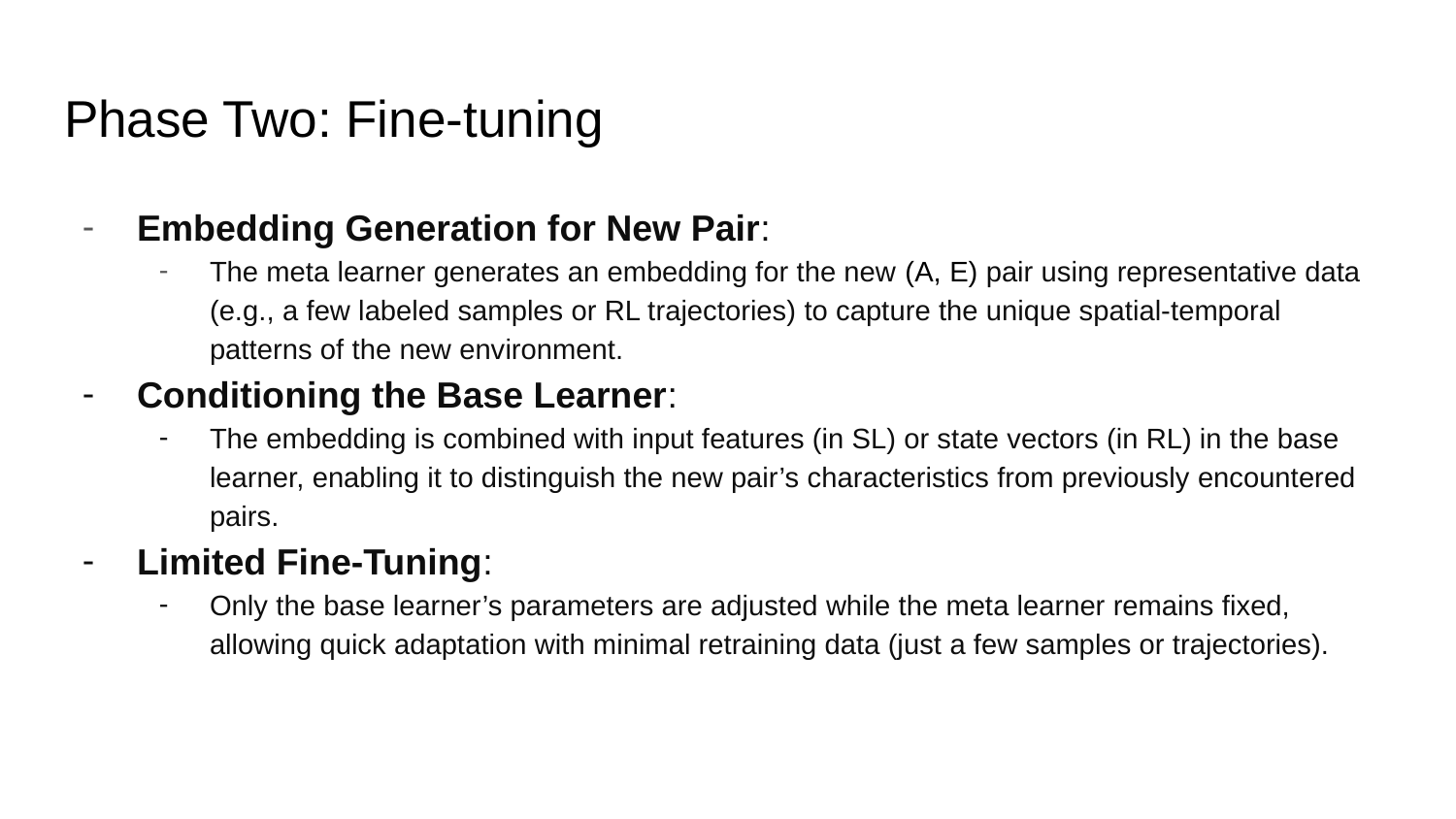

# Phase Two: Fine-tuning
Embedding Generation for New Pair:
The meta learner generates an embedding for the new (A, E) pair using representative data (e.g., a few labeled samples or RL trajectories) to capture the unique spatial-temporal patterns of the new environment.
Conditioning the Base Learner:
The embedding is combined with input features (in SL) or state vectors (in RL) in the base learner, enabling it to distinguish the new pair’s characteristics from previously encountered pairs.
Limited Fine-Tuning:
Only the base learner’s parameters are adjusted while the meta learner remains fixed, allowing quick adaptation with minimal retraining data (just a few samples or trajectories).